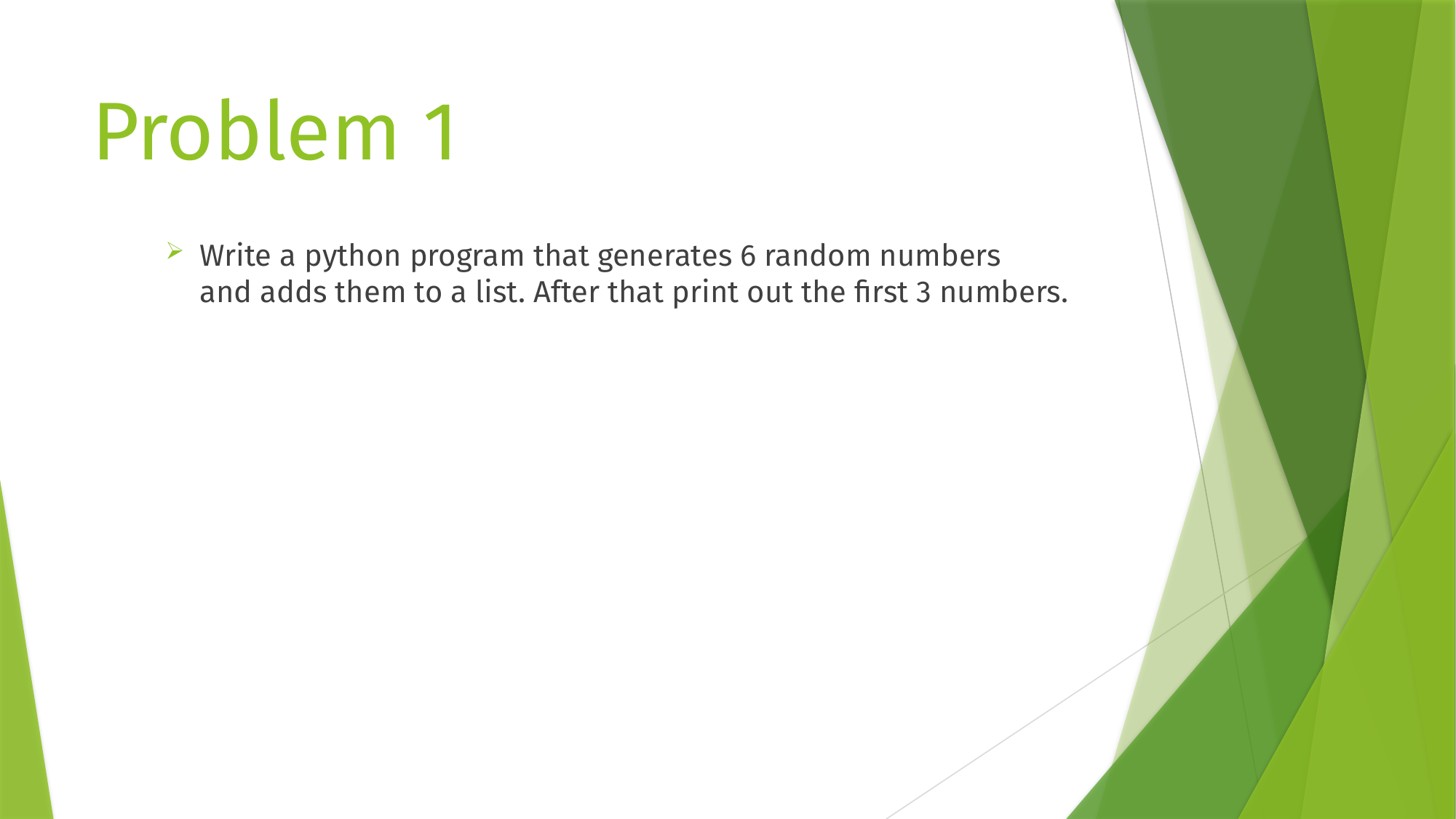

# Problem 1
Write a python program that generates 6 random numbers
and adds them to a list. After that print out the first 3 numbers.​